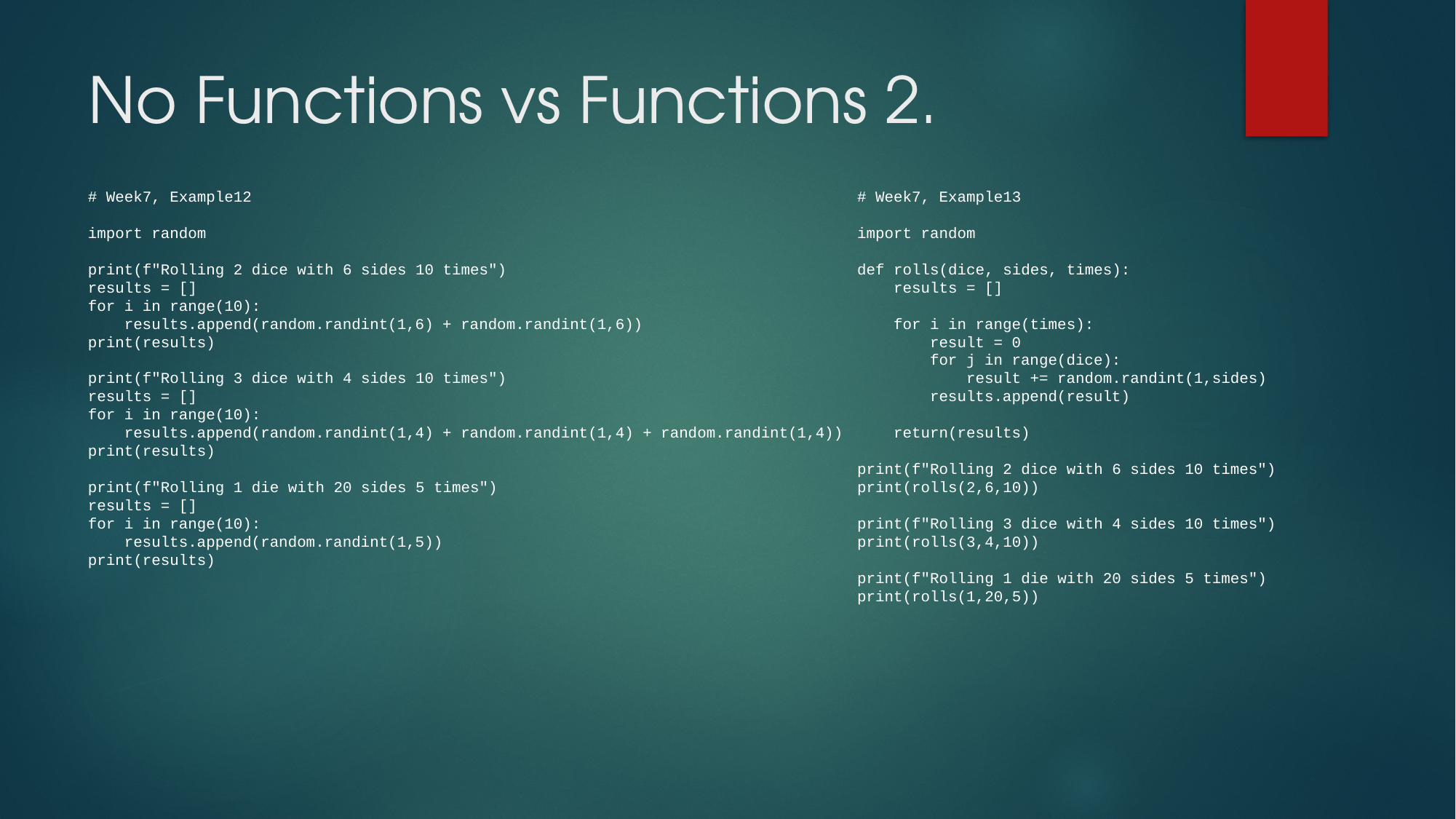

# No Functions vs Functions 2.
# Week7, Example12

import random

print(f"Rolling 2 dice with 6 sides 10 times")
results = []
for i in range(10):
    results.append(random.randint(1,6) + random.randint(1,6))
print(results)

print(f"Rolling 3 dice with 4 sides 10 times")
results = []
for i in range(10):
    results.append(random.randint(1,4) + random.randint(1,4) + random.randint(1,4))
print(results)

print(f"Rolling 1 die with 20 sides 5 times")
results = []
for i in range(10):
    results.append(random.randint(1,5))
print(results)

# Week7, Example13

import random

def rolls(dice, sides, times):
    results = []

    for i in range(times):
        result = 0
        for j in range(dice):
            result += random.randint(1,sides)
        results.append(result)

    return(results)

print(f"Rolling 2 dice with 6 sides 10 times")
print(rolls(2,6,10))

print(f"Rolling 3 dice with 4 sides 10 times")
print(rolls(3,4,10))

print(f"Rolling 1 die with 20 sides 5 times")
print(rolls(1,20,5))